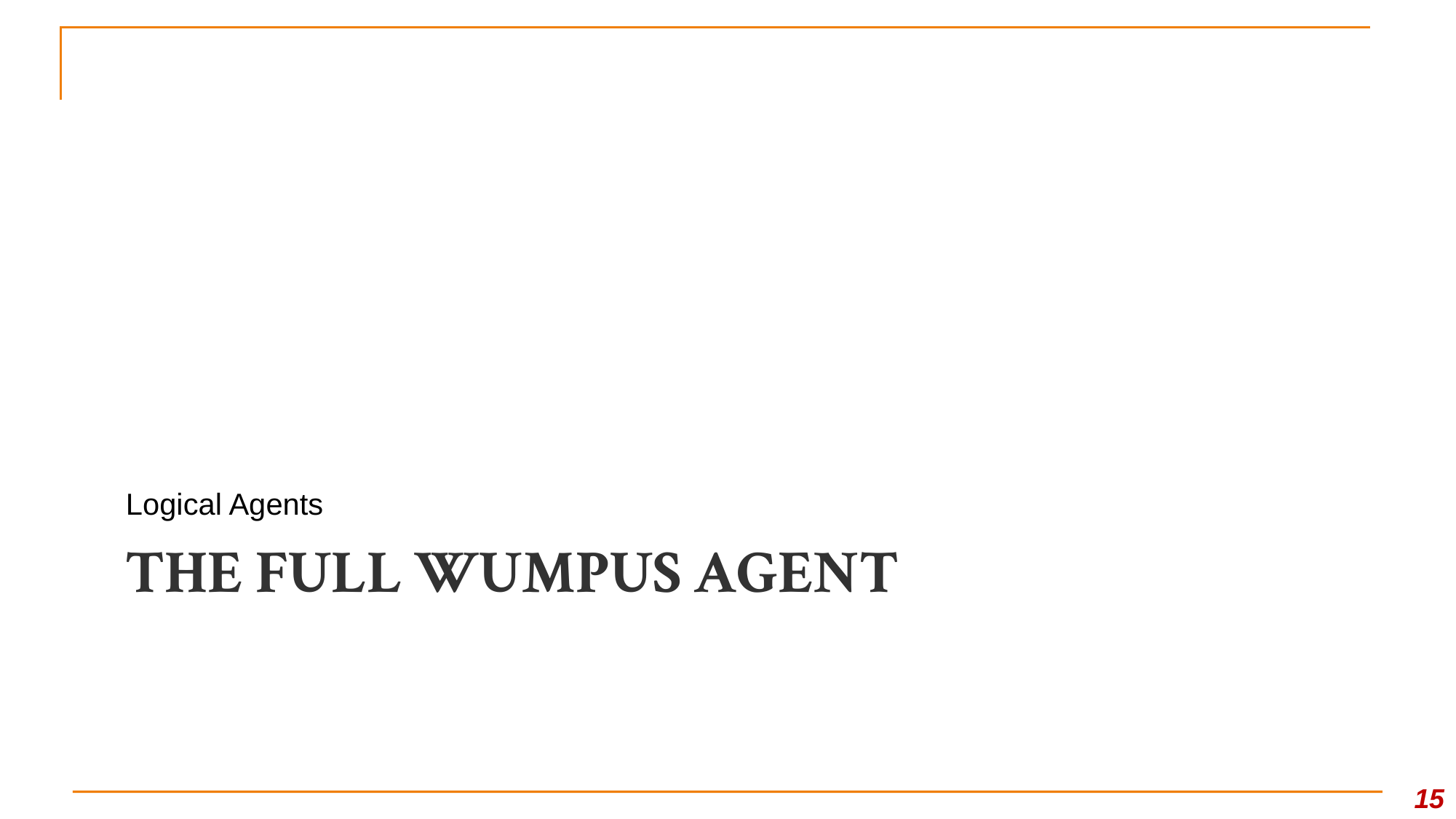

Logical Agents
# the Full wumpus agent
15